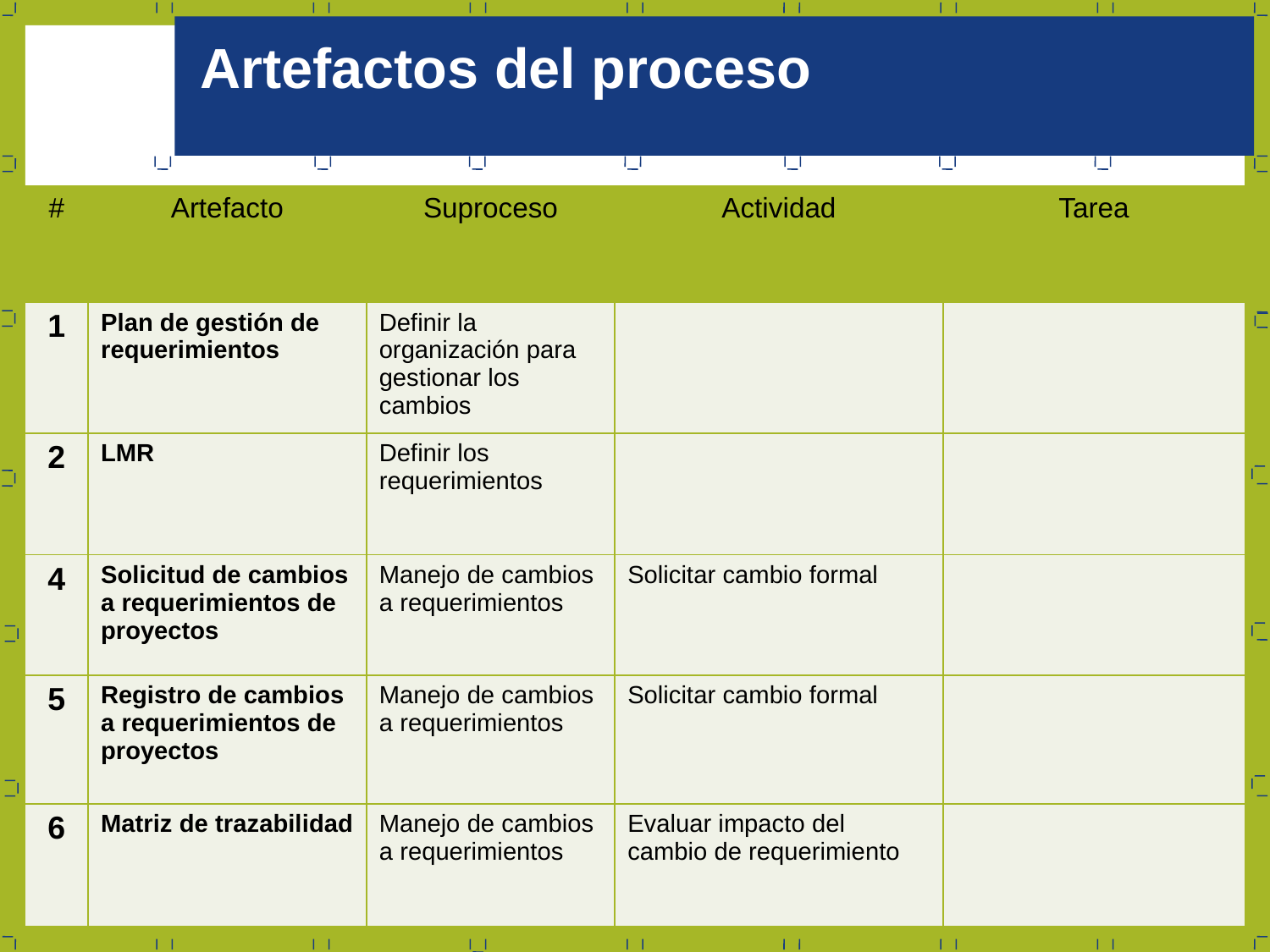

Artefactos del proceso
| # | Artefacto | Suproceso | Actividad | Tarea |
| --- | --- | --- | --- | --- |
| 1 | Plan de gestión de requerimientos | Definir la organización para gestionar los cambios |  |  |
| 2 | LMR | Definir los requerimientos |  |  |
| 4 | Solicitud de cambios a requerimientos de proyectos | Manejo de cambios a requerimientos | Solicitar cambio formal |  |
| 5 | Registro de cambios a requerimientos de proyectos | Manejo de cambios a requerimientos | Solicitar cambio formal |  |
| 6 | Matriz de trazabilidad | Manejo de cambios a requerimientos | Evaluar impacto del cambio de requerimiento |  |